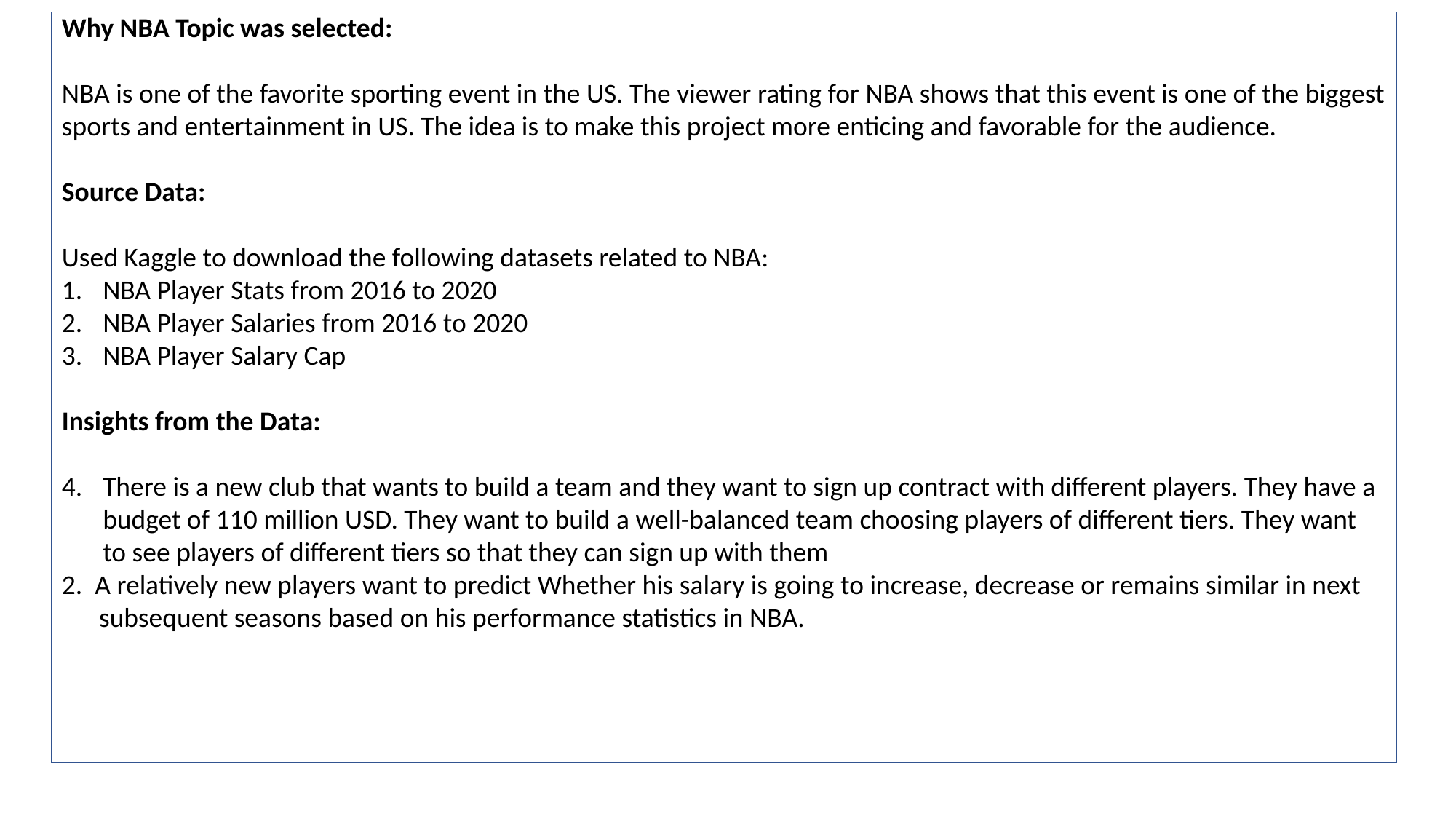

Why NBA Topic was selected:

NBA is one of the favorite sporting event in the US. The viewer rating for NBA shows that this event is one of the biggest sports and entertainment in US. The idea is to make this project more enticing and favorable for the audience.

Source Data:

Used Kaggle to download the following datasets related to NBA:
NBA Player Stats from 2016 to 2020
NBA Player Salaries from 2016 to 2020
NBA Player Salary Cap

Insights from the Data:

There is a new club that wants to build a team and they want to sign up contract with different players. They have a budget of 110 million USD. They want to build a well-balanced team choosing players of different tiers. They want to see players of different tiers so that they can sign up with them
2.  A relatively new players want to predict Whether his salary is going to increase, decrease or remains similar in next
      subsequent seasons based on his performance statistics in NBA.